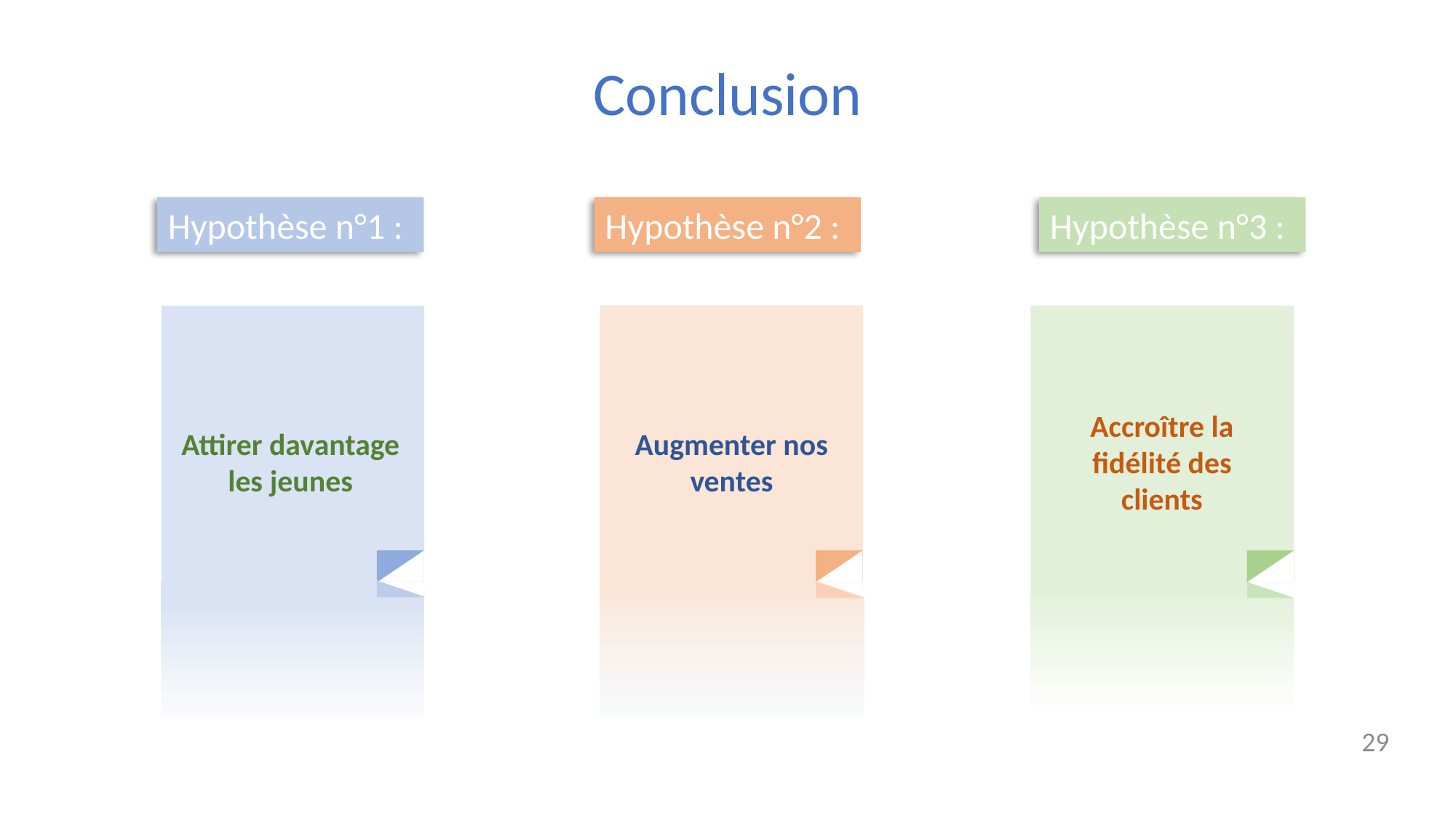

Conclusion
Hypothèse n°1 :
Hypothèse n°2 :
Hypothèse n°3 :

Accroître la fidélité des clients
Attirer davantage les jeunes
Augmenter nos ventes

29